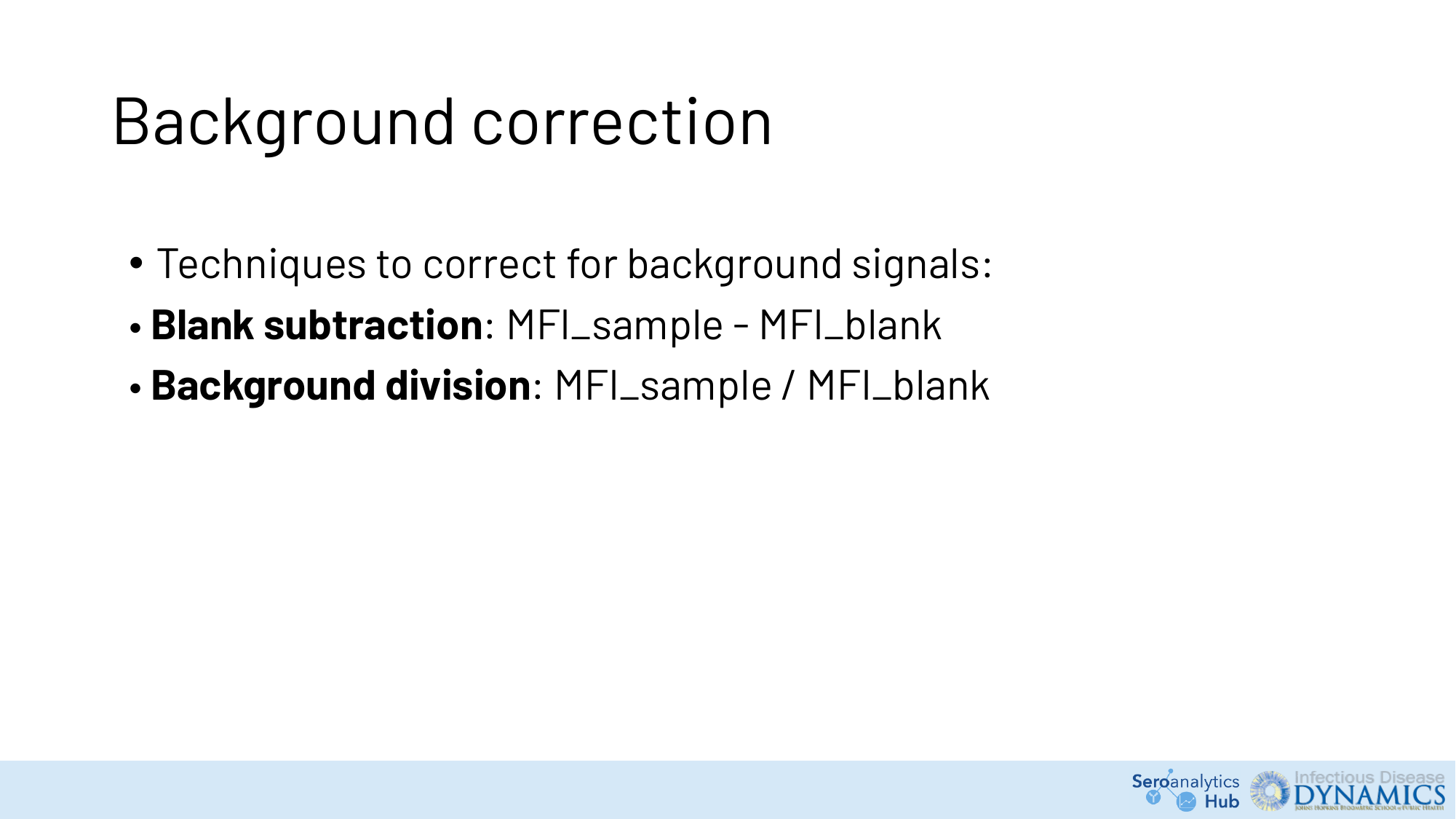

# Background correction

Techniques to correct for background signals:
• Blank subtraction: MFI_sample - MFI_blank
• Background division: MFI_sample / MFI_blank